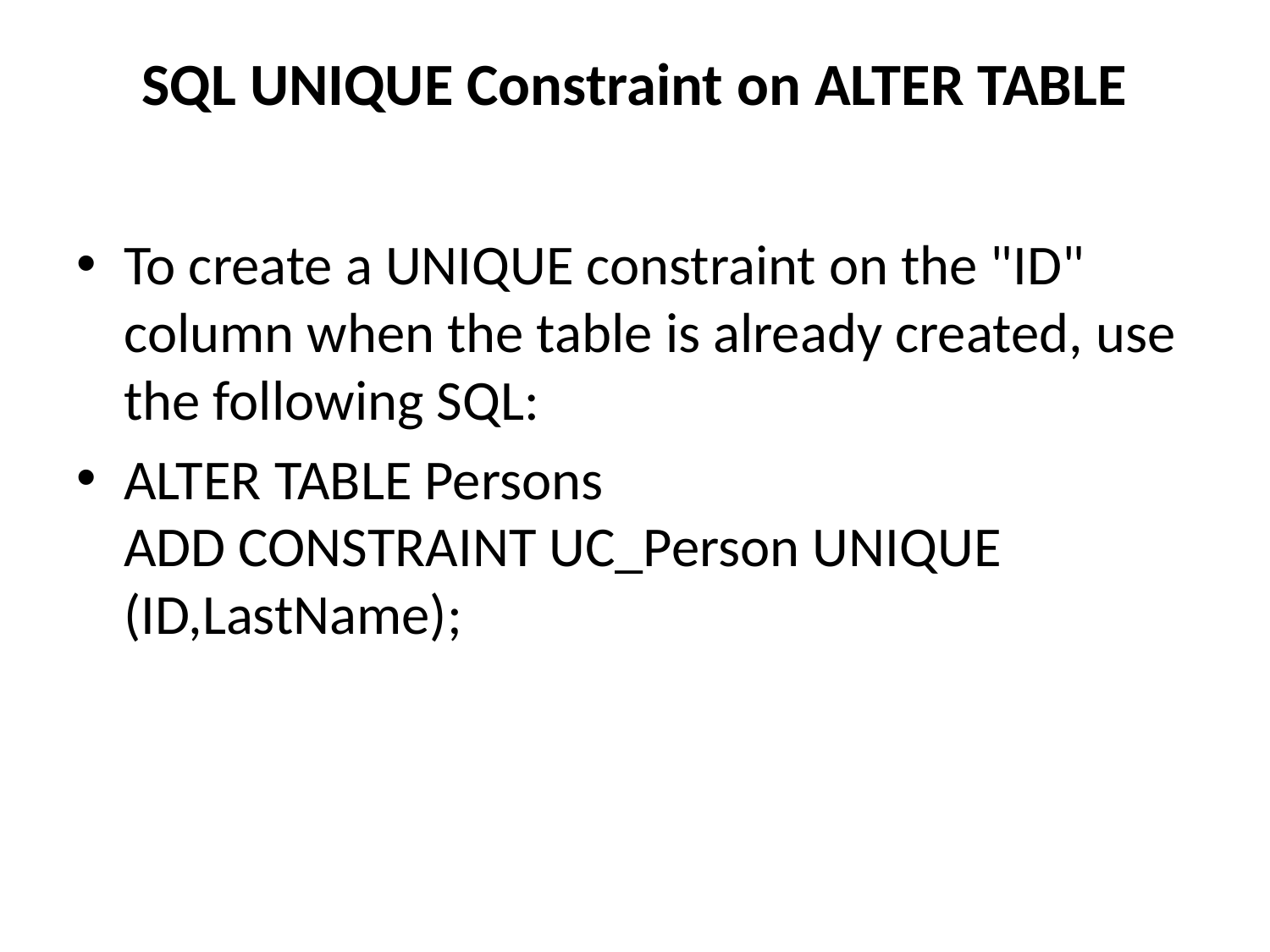

# SQL UNIQUE Constraint on ALTER TABLE
To create a UNIQUE constraint on the "ID" column when the table is already created, use the following SQL:
ALTER TABLE Persons
ADD CONSTRAINT UC_Person UNIQUE (ID,LastName);